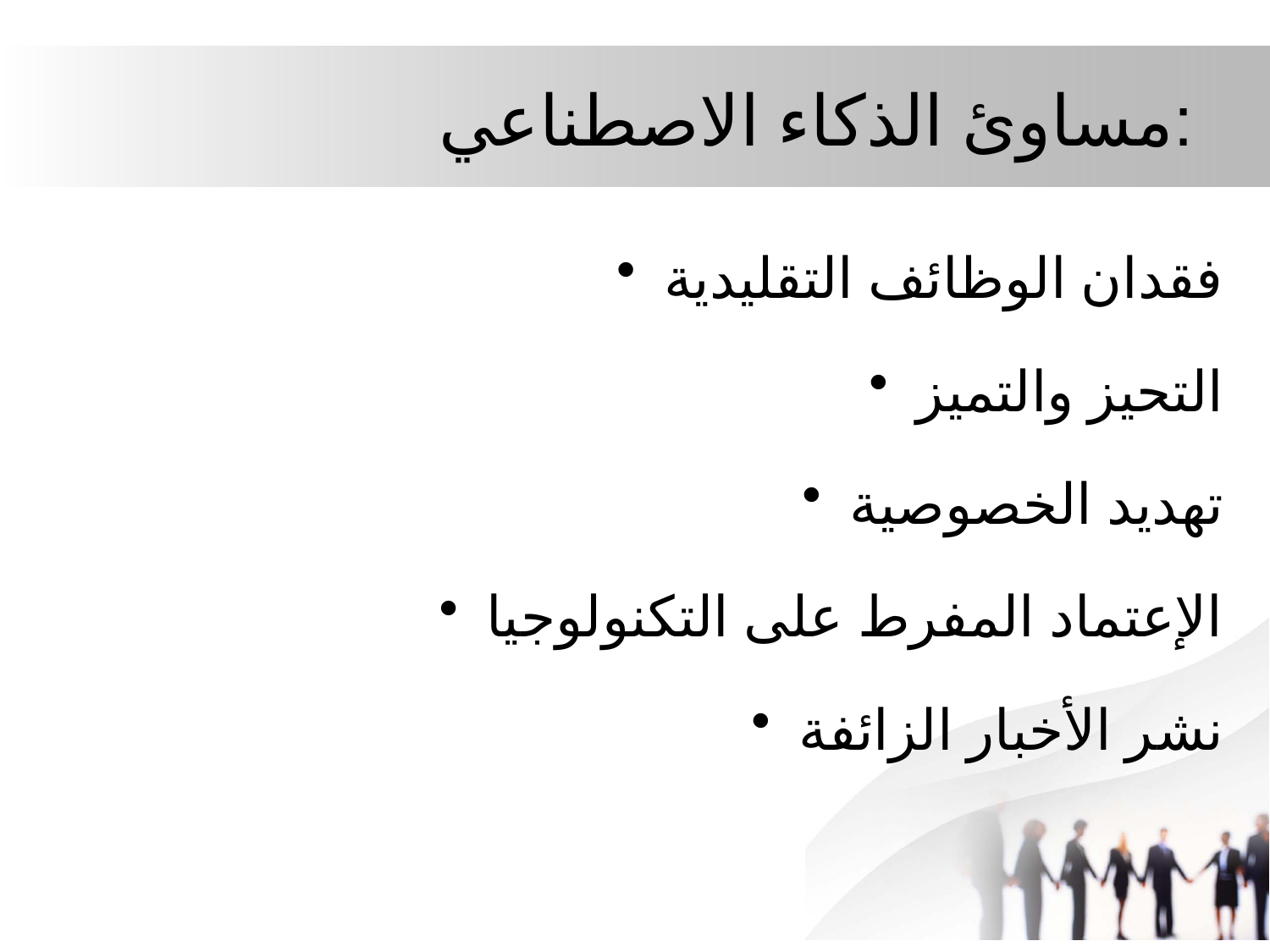

# مساوئ الذكاء الاصطناعي:
فقدان الوظائف التقليدية
التحيز والتميز
تهديد الخصوصية
الإعتماد المفرط على التكنولوجيا
نشر الأخبار الزائفة